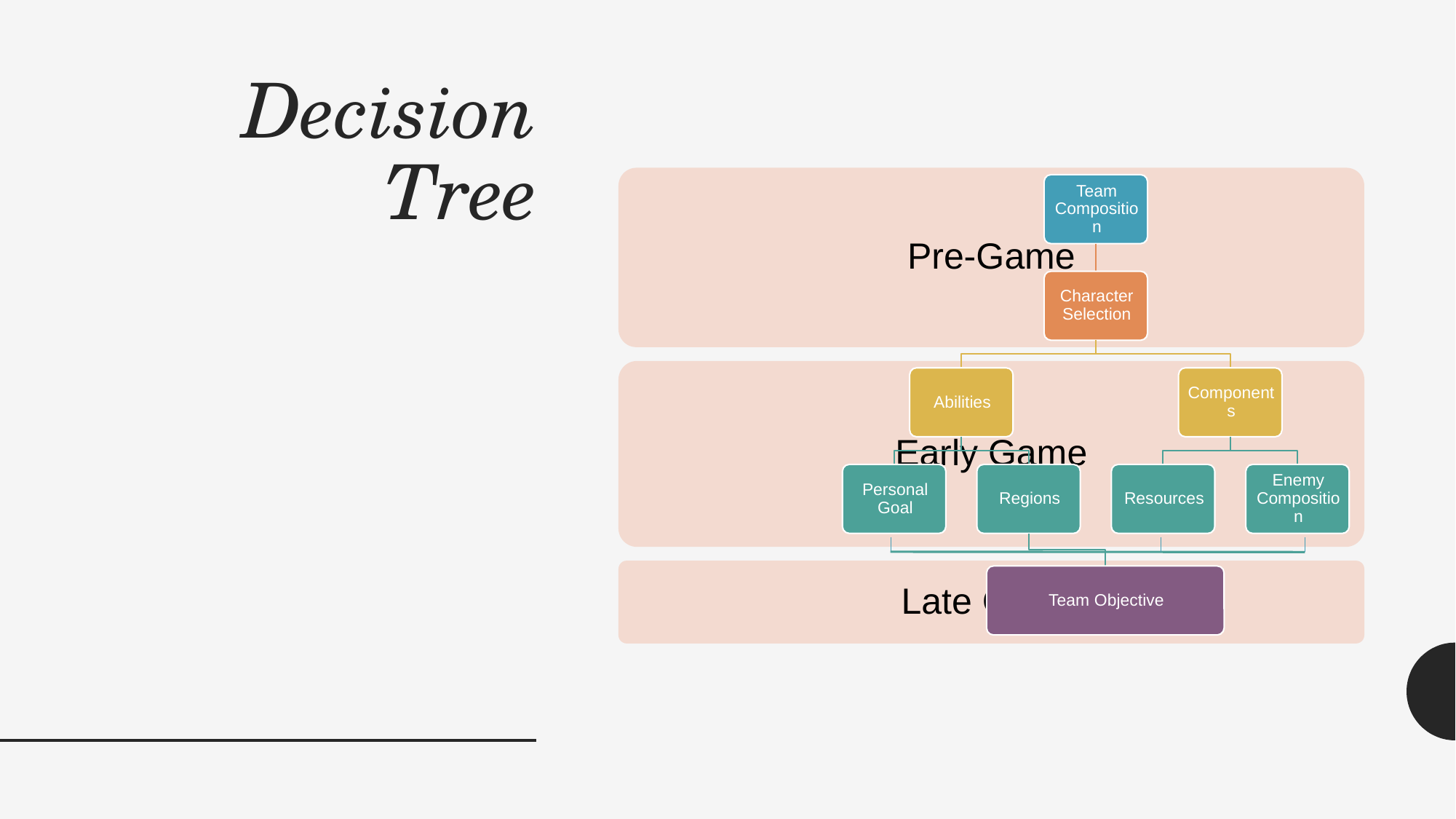

# Decision Tree
Late Game
Early Game
Pre-Game
Team Composition
Character Selection
Abilities
Personal Goal
Regions
Team Objective
Components
Resources
Enemy Composition